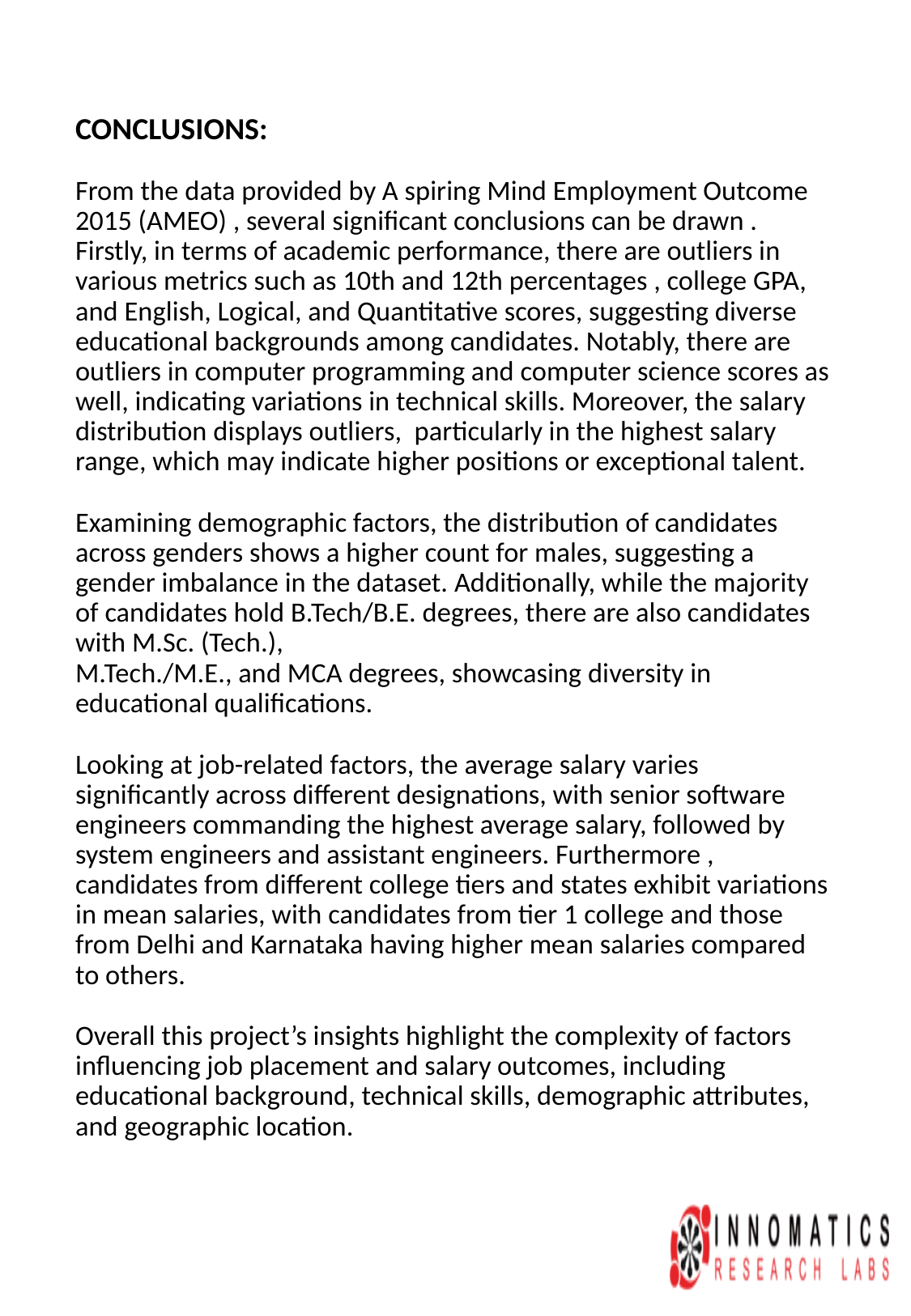

CONCLUSIONS:

From the data provided by A spiring Mind Employment Outcome 2015 (AMEO) , several significant conclusions can be drawn . Firstly, in terms of academic performance, there are outliers in various metrics such as 10th and 12th percentages , college GPA, and English, Logical, and Quantitative scores, suggesting diverse educational backgrounds among candidates. Notably, there are outliers in computer programming and computer science scores as well, indicating variations in technical skills. Moreover, the salary distribution displays outliers,  particularly in the highest salary range, which may indicate higher positions or exceptional talent.

Examining demographic factors, the distribution of candidates across genders shows a higher count for males, suggesting a gender imbalance in the dataset. Additionally, while the majority of candidates hold B.Tech/B.E. degrees, there are also candidates with M.Sc. (Tech.),
M.Tech./M.E., and MCA degrees, showcasing diversity in educational qualifications.

Looking at job-related factors, the average salary varies significantly across different designations, with senior software engineers commanding the highest average salary, followed by system engineers and assistant engineers. Furthermore , candidates from different college tiers and states exhibit variations in mean salaries, with candidates from tier 1 college and those from Delhi and Karnataka having higher mean salaries compared to others.

Overall this project’s insights highlight the complexity of factors influencing job placement and salary outcomes, including educational background, technical skills, demographic attributes, and geographic location.